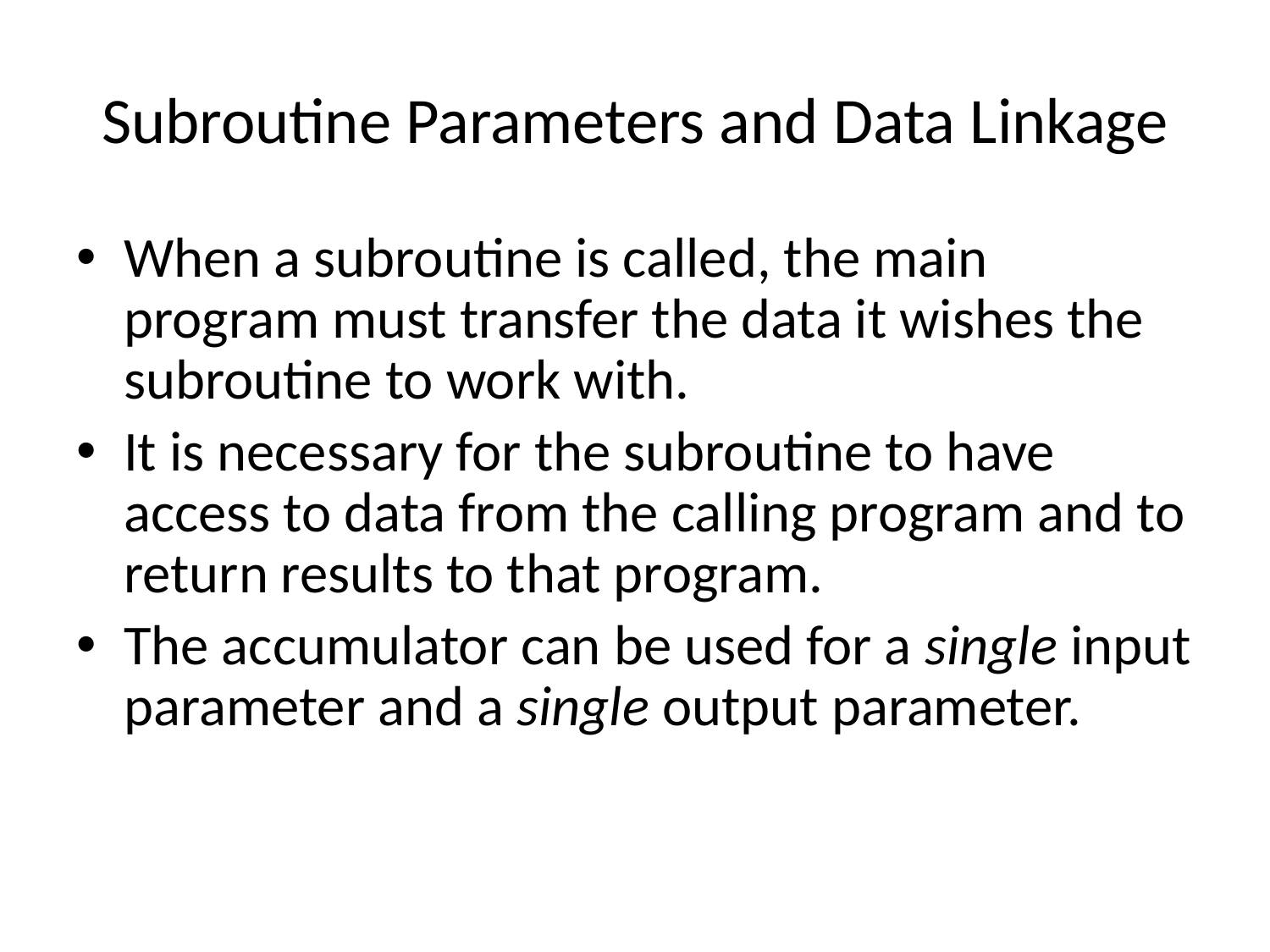

# Subroutine Parameters and Data Linkage
When a subroutine is called, the main program must transfer the data it wishes the subroutine to work with.
It is necessary for the subroutine to have access to data from the calling program and to return results to that program.
The accumulator can be used for a single input parameter and a single output parameter.